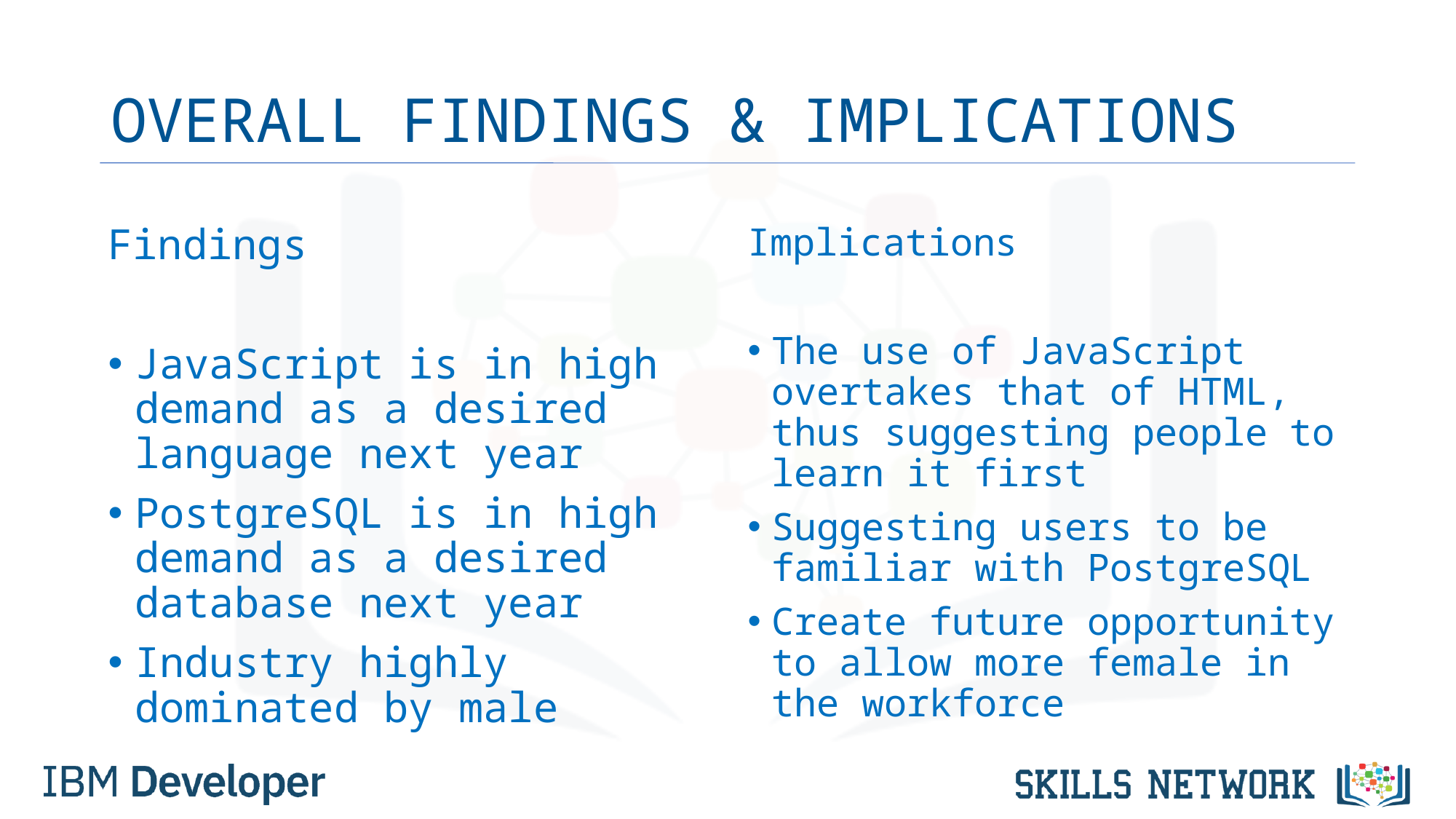

# OVERALL FINDINGS & IMPLICATIONS
Findings

JavaScript is in high demand as a desired language next year
PostgreSQL is in high demand as a desired database next year
Industry highly dominated by male
Implications

The use of JavaScript overtakes that of HTML, thus suggesting people to learn it first
Suggesting users to be familiar with PostgreSQL
Create future opportunity to allow more female in the workforce